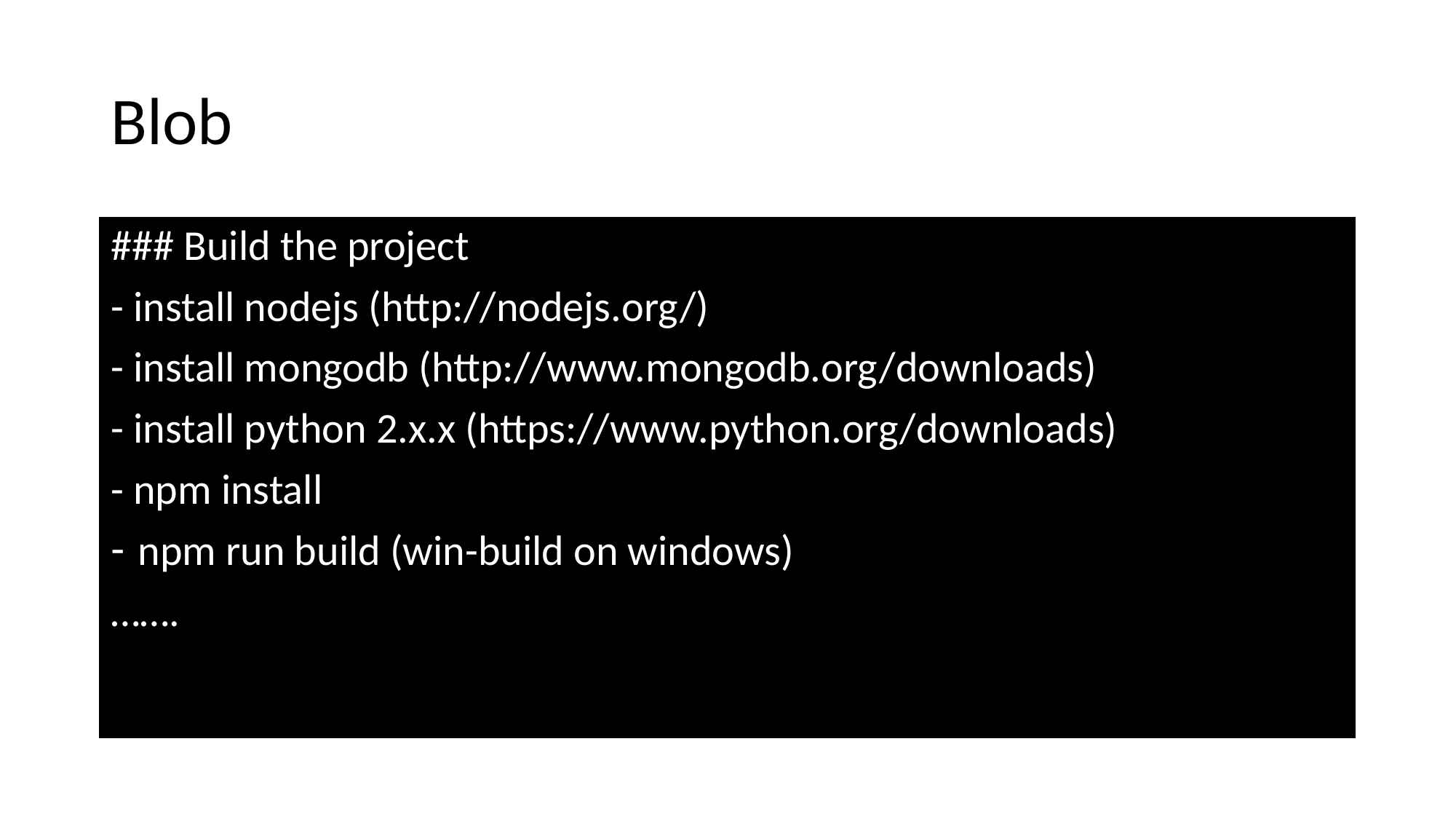

# Blob
### Build the project
- install nodejs (http://nodejs.org/)
- install mongodb (http://www.mongodb.org/downloads)
- install python 2.x.x (https://www.python.org/downloads)
- npm install
npm run build (win-build on windows)
…….